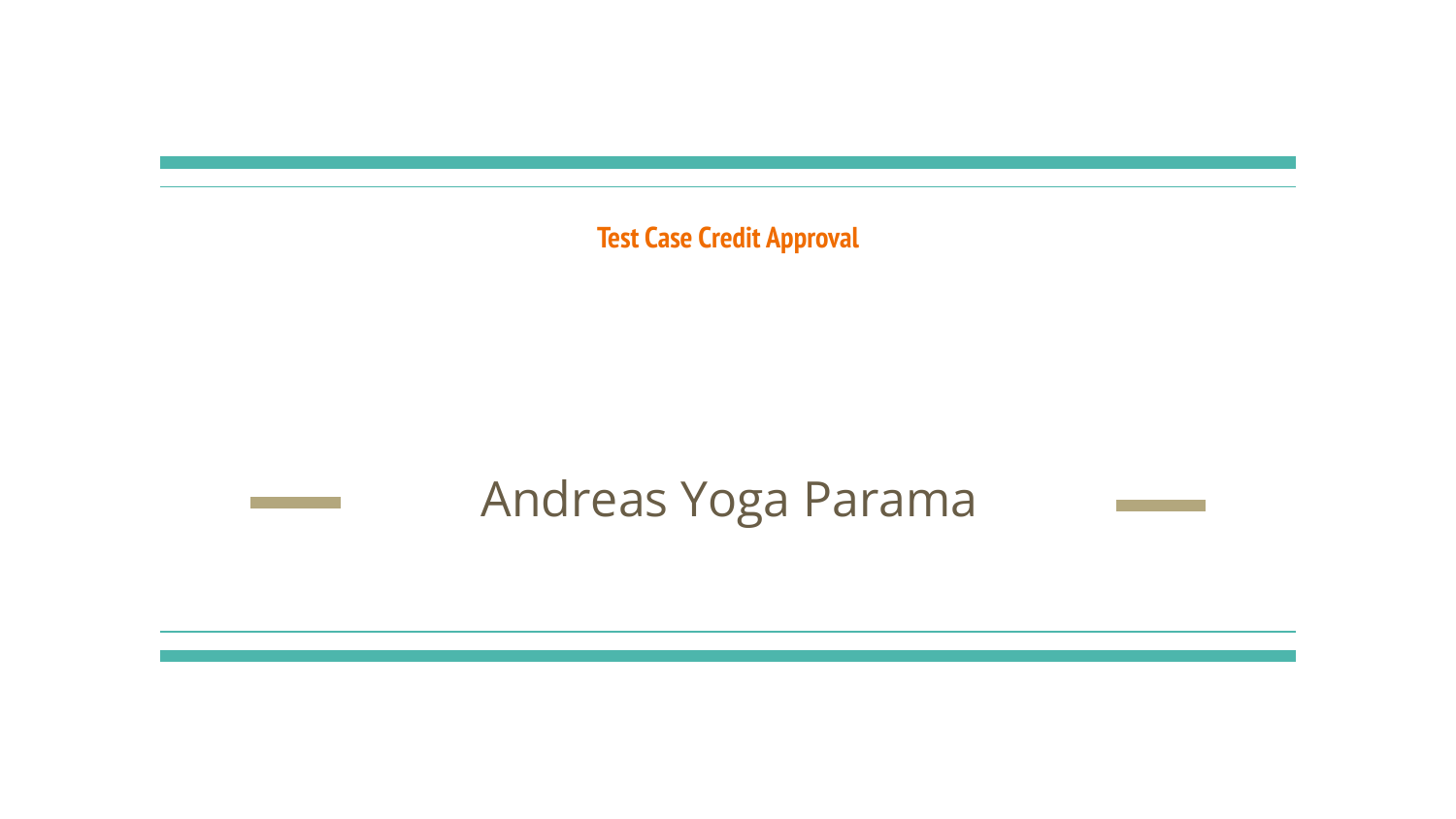

# Test Case Credit Approval
Andreas Yoga Parama